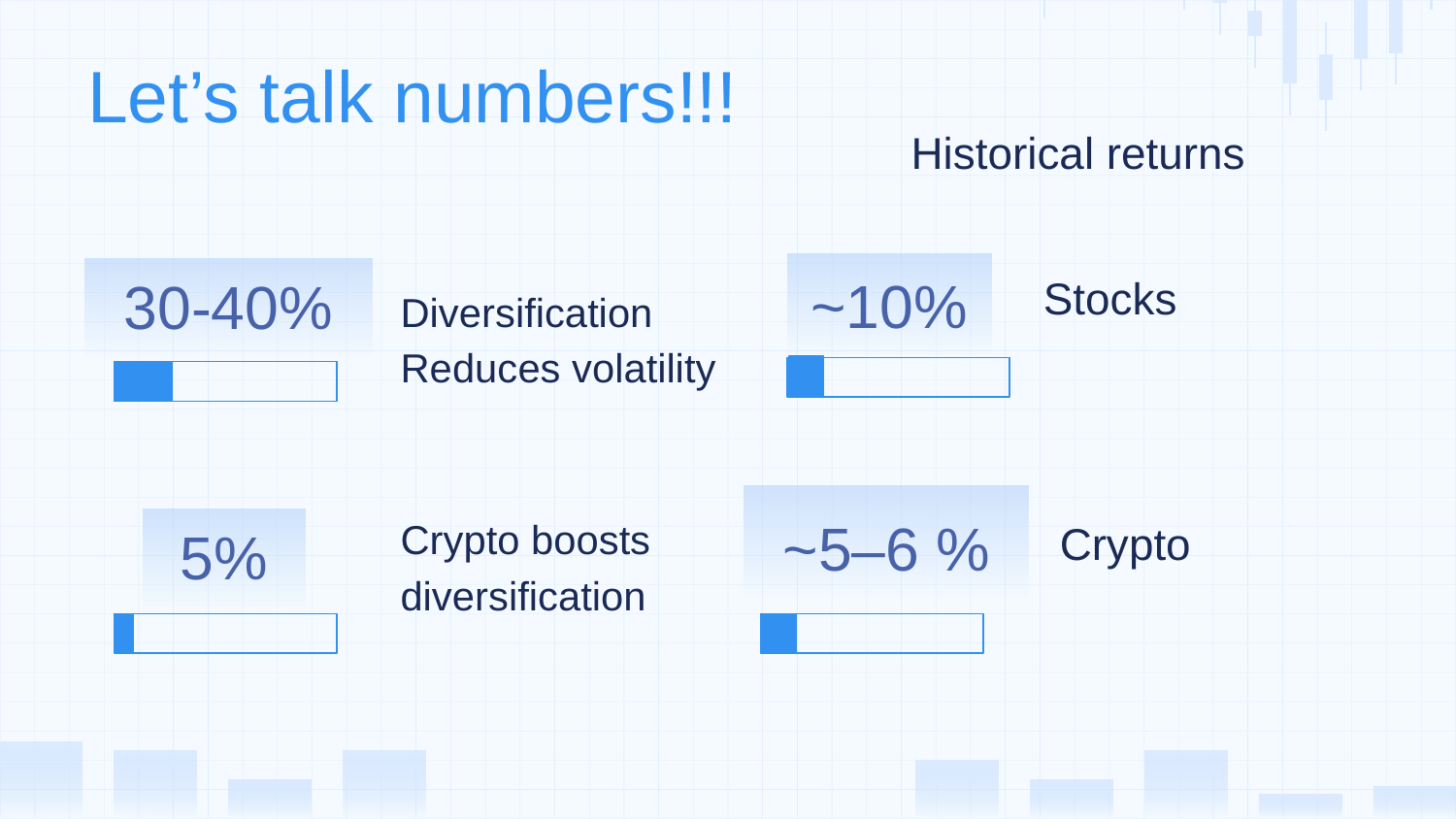

Let’s talk numbers!!!
Historical returns
~10%
# 30-40%
Stocks
Diversification
Reduces volatility

~5–6 %
5%
Crypto
Crypto boosts diversification